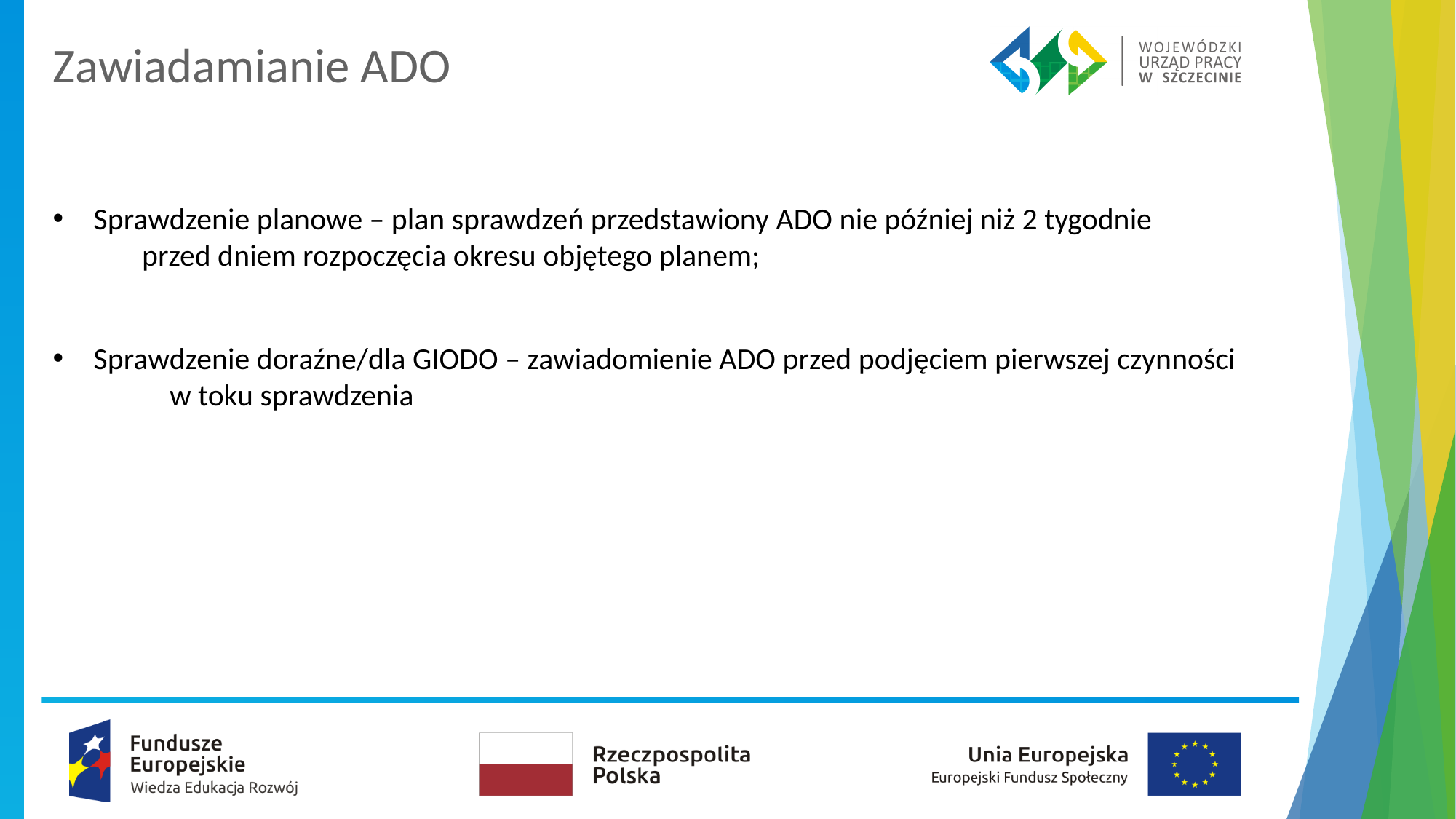

# Zawiadamianie ADO
Sprawdzenie planowe – plan sprawdzeń przedstawiony ADO nie później niż 2 tygodnie                           przed dniem rozpoczęcia okresu objętego planem;

Sprawdzenie doraźne/dla GIODO – zawiadomienie ADO przed podjęciem pierwszej czynności                   w toku sprawdzenia